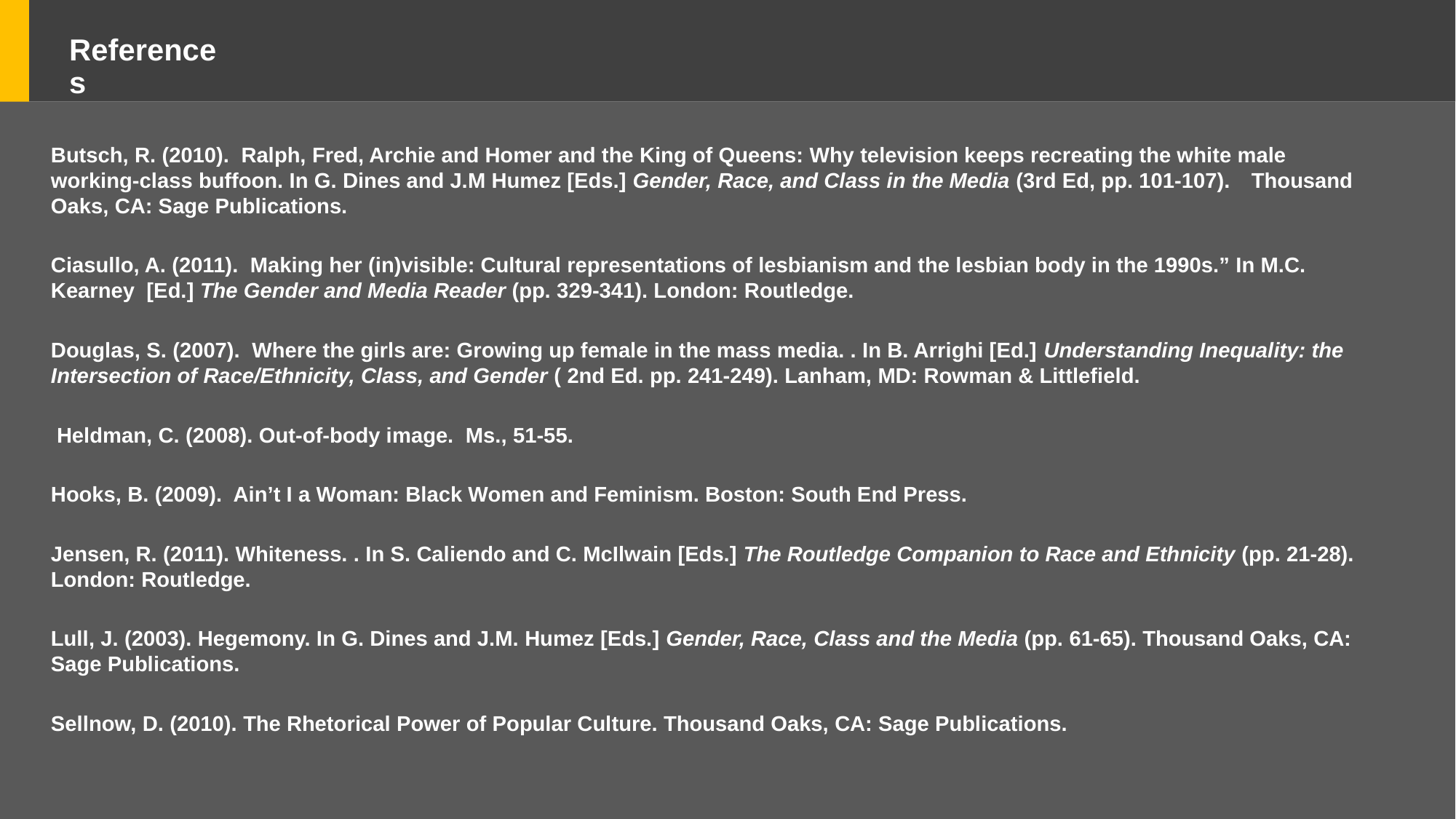

# References

Butsch, R. (2010).  Ralph, Fred, Archie and Homer and the King of Queens: Why television keeps recreating the white male 	working-class buffoon. In G. Dines and J.M Humez [Eds.] Gender, Race, and Class in the Media (3rd Ed, pp. 101-107). 	Thousand Oaks, CA: Sage Publications.

Ciasullo, A. (2011).  Making her (in)visible: Cultural representations of lesbianism and the lesbian body in the 1990s.” In M.C. 	Kearney  [Ed.] The Gender and Media Reader (pp. 329-341). London: Routledge.

Douglas, S. (2007).  Where the girls are: Growing up female in the mass media. . In B. Arrighi [Ed.] Understanding Inequality: the 	Intersection of Race/Ethnicity, Class, and Gender ( 2nd Ed. pp. 241-249). Lanham, MD: Rowman & Littlefield.

 Heldman, C. (2008). Out-of-body image.  Ms., 51-55.

Hooks, B. (2009).  Ain’t I a Woman: Black Women and Feminism. Boston: South End Press.

Jensen, R. (2011). Whiteness. . In S. Caliendo and C. McIlwain [Eds.] The Routledge Companion to Race and Ethnicity (pp. 21-28). 	London: Routledge.

Lull, J. (2003). Hegemony. In G. Dines and J.M. Humez [Eds.] Gender, Race, Class and the Media (pp. 61-65). Thousand Oaks, CA: 	Sage Publications.

Sellnow, D. (2010). The Rhetorical Power of Popular Culture. Thousand Oaks, CA: Sage Publications.